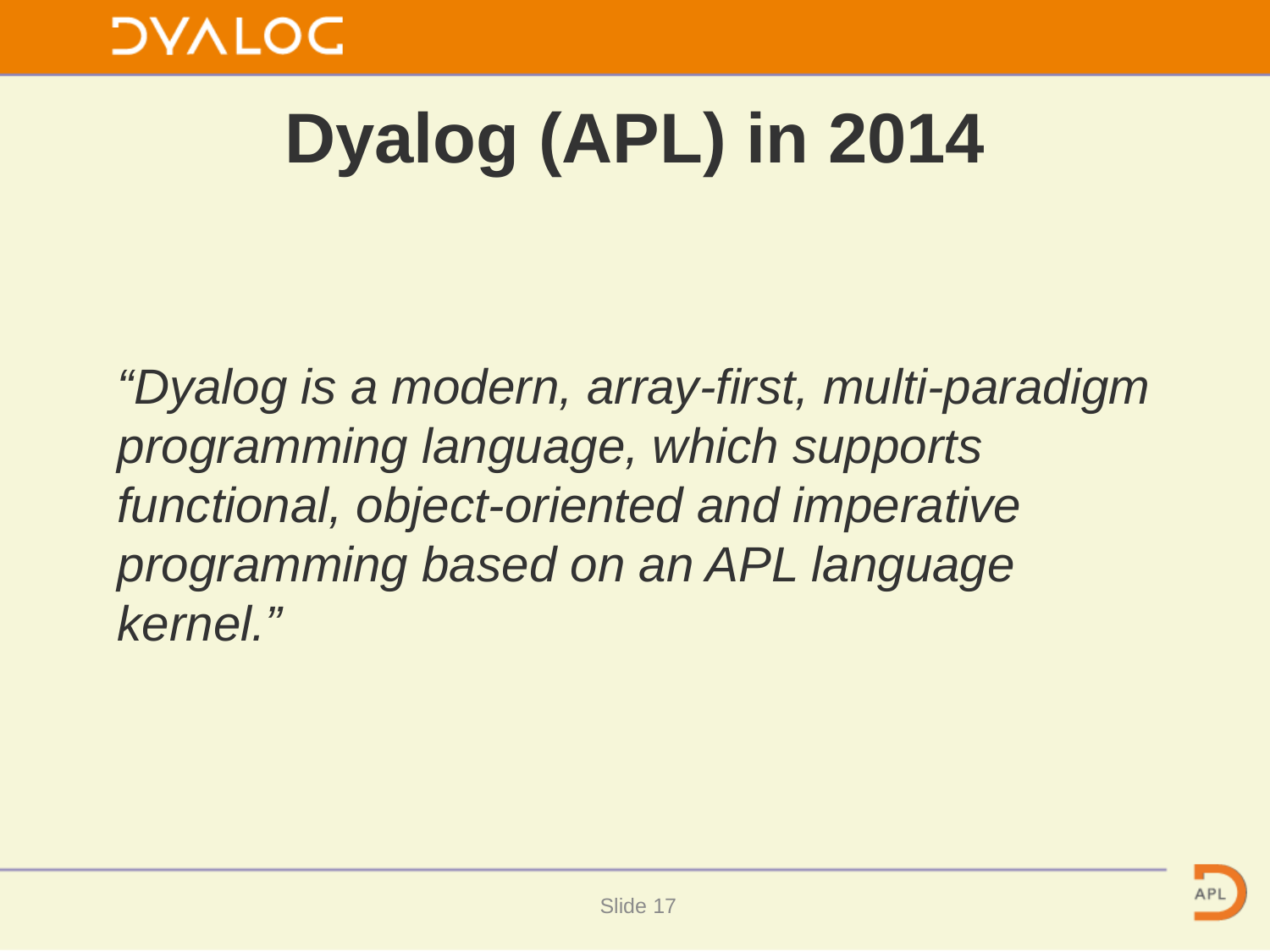

# Dyalog (APL) in 2014
“Dyalog is a modern, array-first, multi-paradigm programming language, which supports functional, object-oriented and imperative programming based on an APL language kernel.”
Slide 17